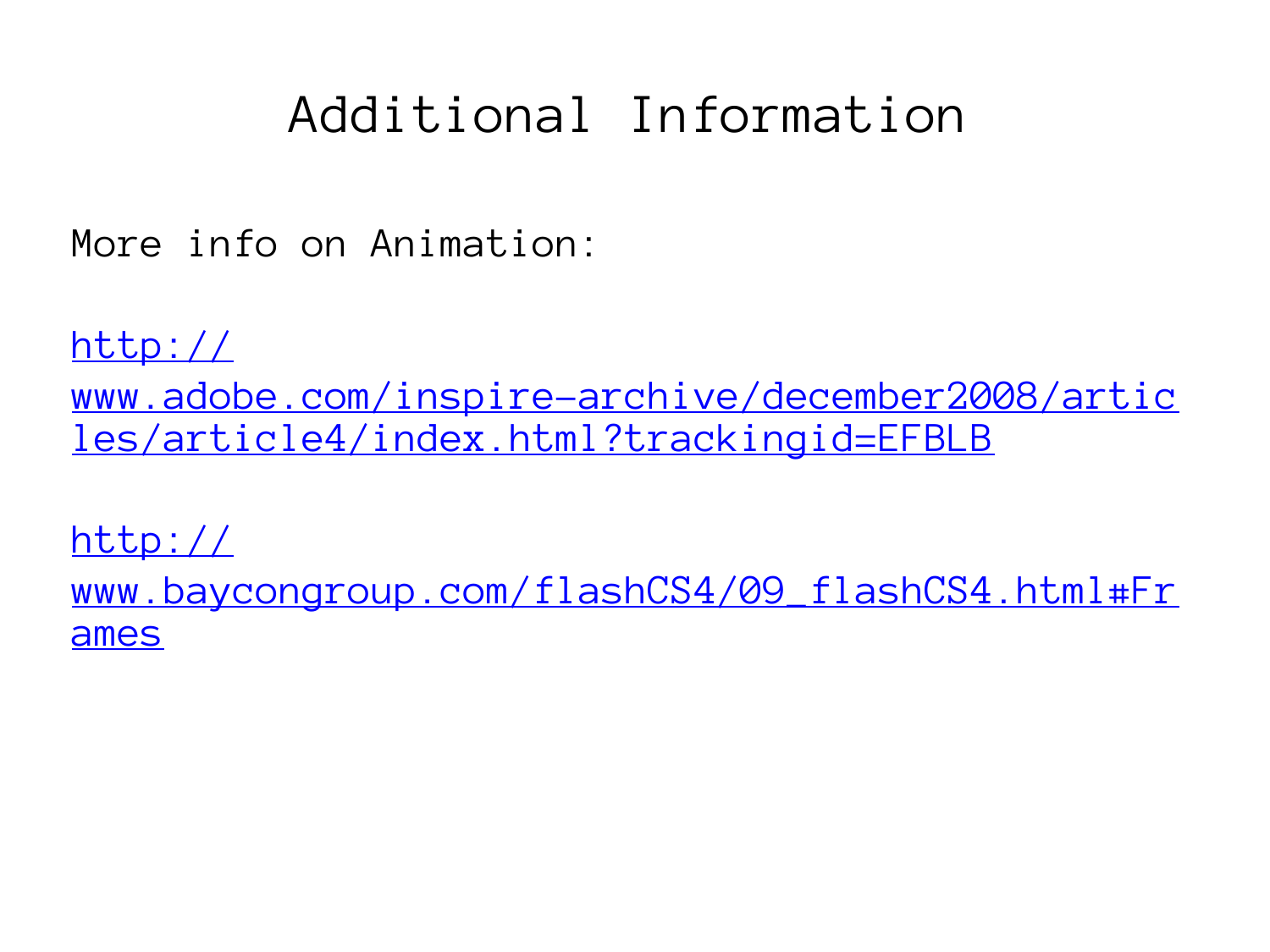

Additional Information
More info on Animation:

http://www.adobe.com/inspire-archive/december2008/articles/article4/index.html?trackingid=EFBLB

http://www.baycongroup.com/flashCS4/09_flashCS4.html#Frames